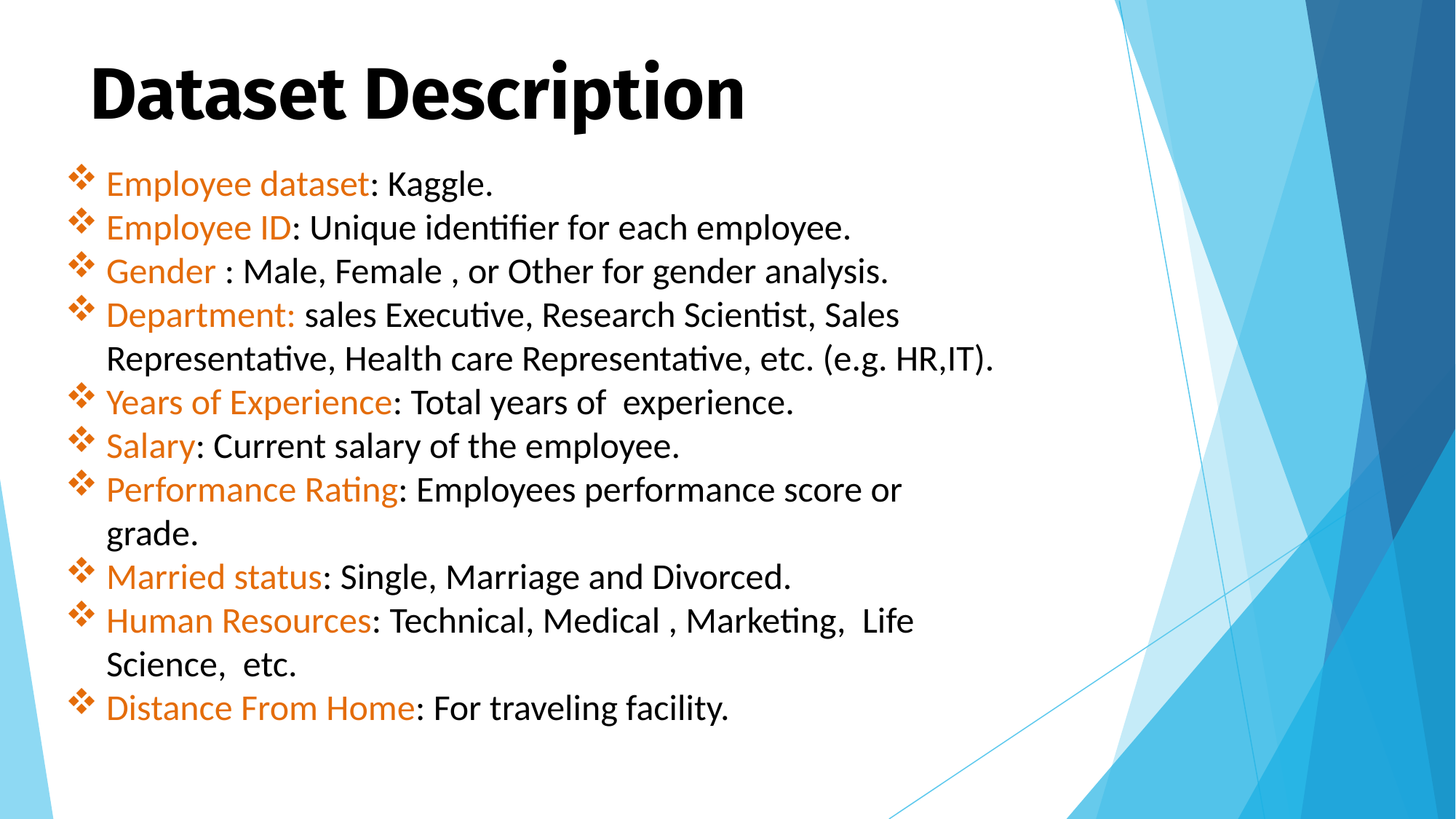

# Dataset Description
Employee dataset: Kaggle.
Employee ID: Unique identifier for each employee.
Gender : Male, Female , or Other for gender analysis.
Department: sales Executive, Research Scientist, Sales Representative, Health care Representative, etc. (e.g. HR,IT).
Years of Experience: Total years of  experience.
Salary: Current salary of the employee.
Performance Rating: Employees performance score or grade.
Married status: Single, Marriage and Divorced.
Human Resources: Technical, Medical , Marketing,  Life Science,  etc.
Distance From Home: For traveling facility.